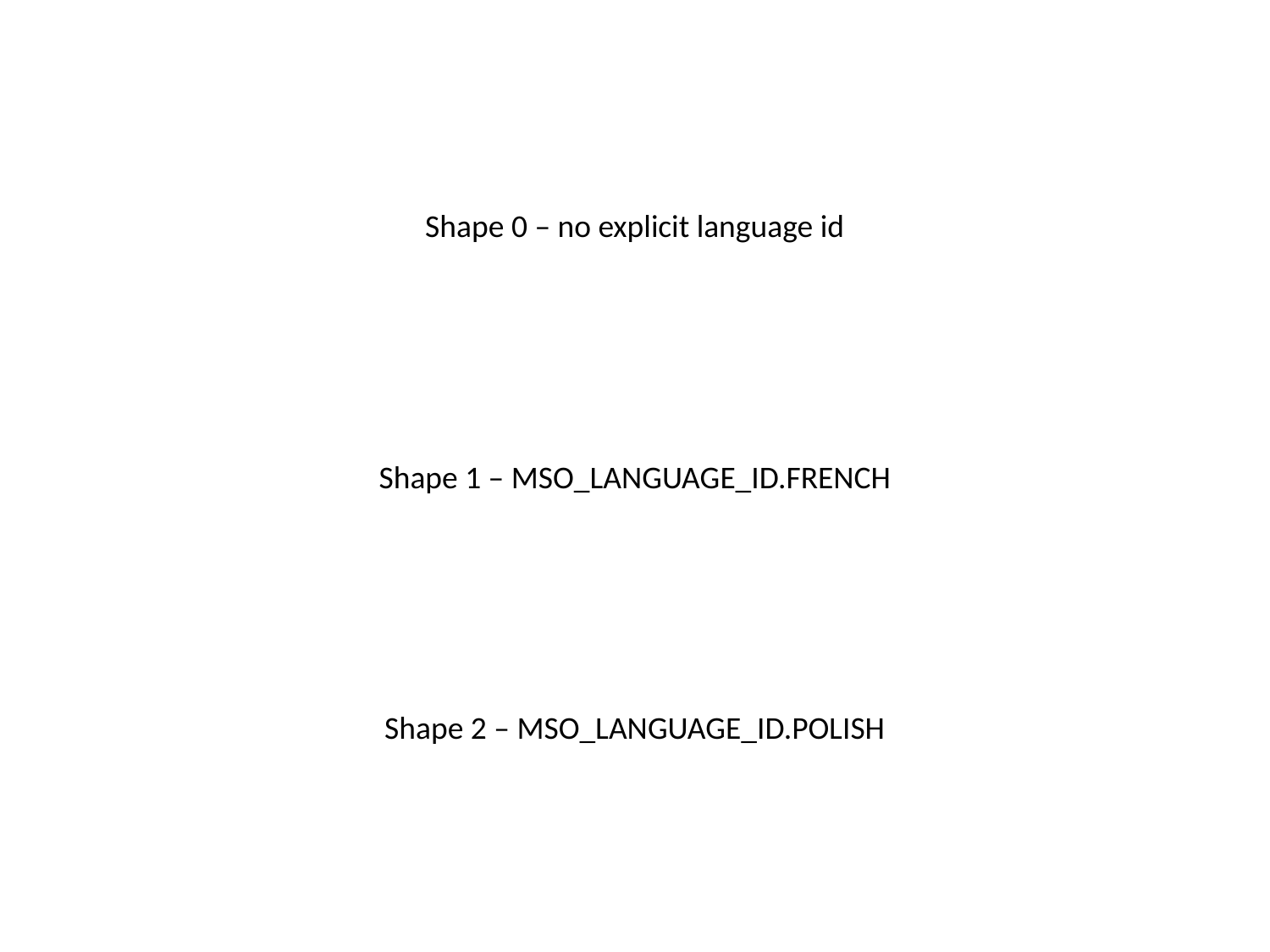

Shape 0 – no explicit language id
Shape 1 – MSO_LANGUAGE_ID.FRENCH
Shape 2 – MSO_LANGUAGE_ID.POLISH